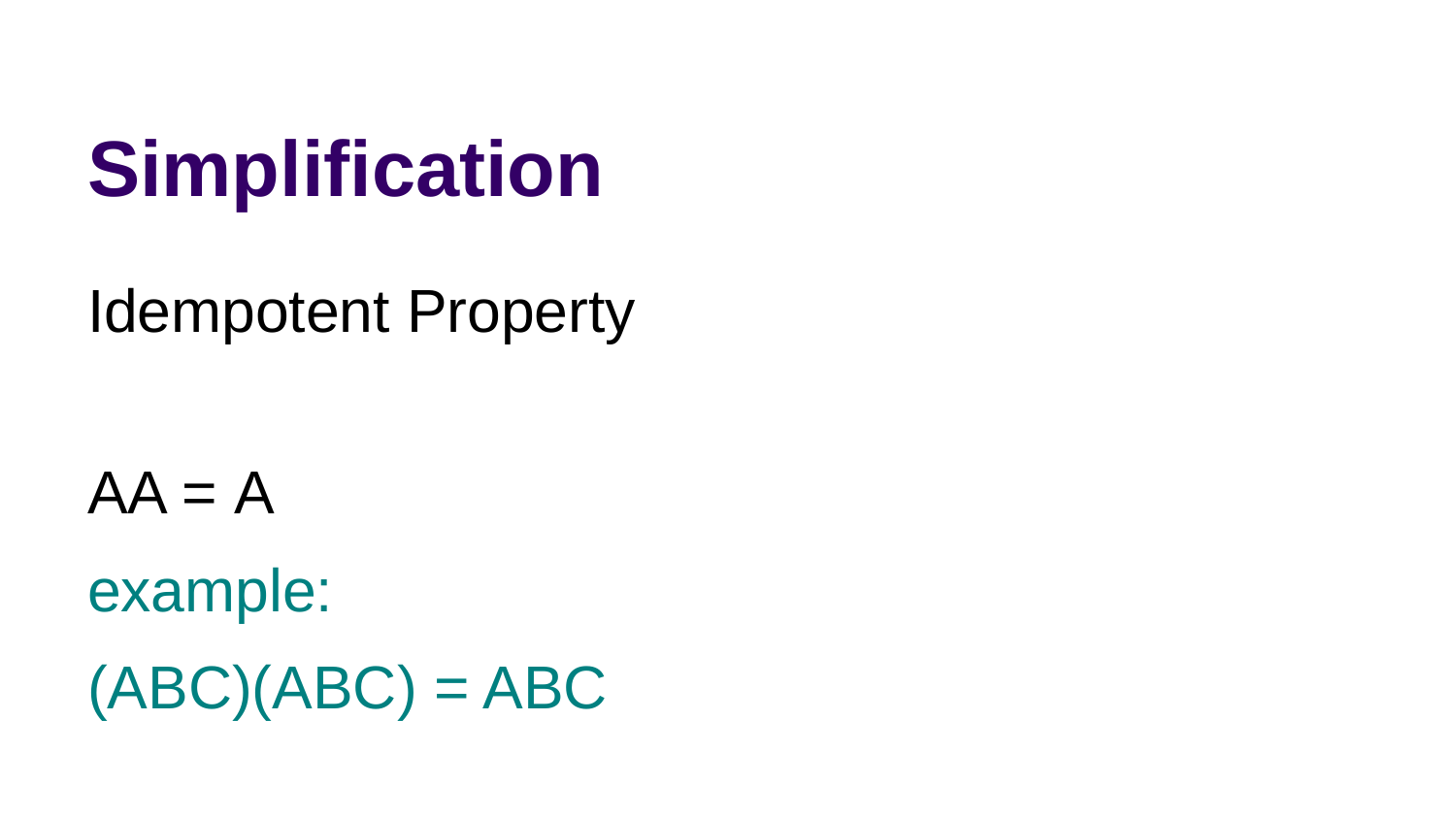

# Simplification

Idempotent Property
AA = A
example:
(ABC)(ABC) = ABC